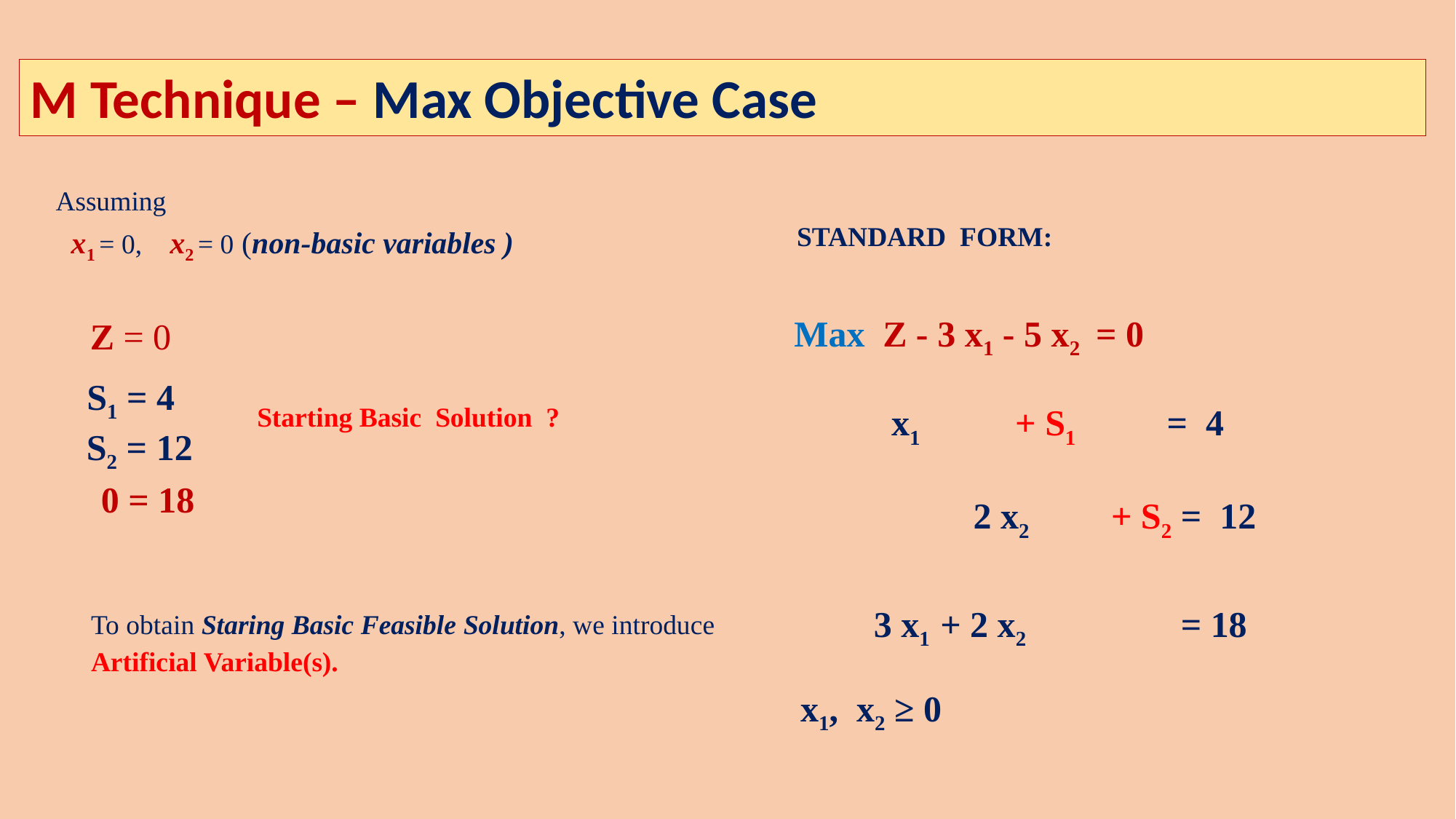

M Technique – Max Objective Case
Assuming
  x1 = 0,    x2 = 0 (non-basic variables )
 STANDARD  FORM:

   Max  Z - 3 x1 - 5 x2   = 0

	 x1                  + S1          =  4
	          2 x2         + S2 =  12
        3 x1  + 2 x2                 = 18
   x1,  x2 ≥ 0
Z = 0
 S1 = 4
Starting Basic  Solution  ?
S2 = 12
0 = 18
To obtain Staring Basic Feasible Solution, we introduce
Artificial Variable(s).